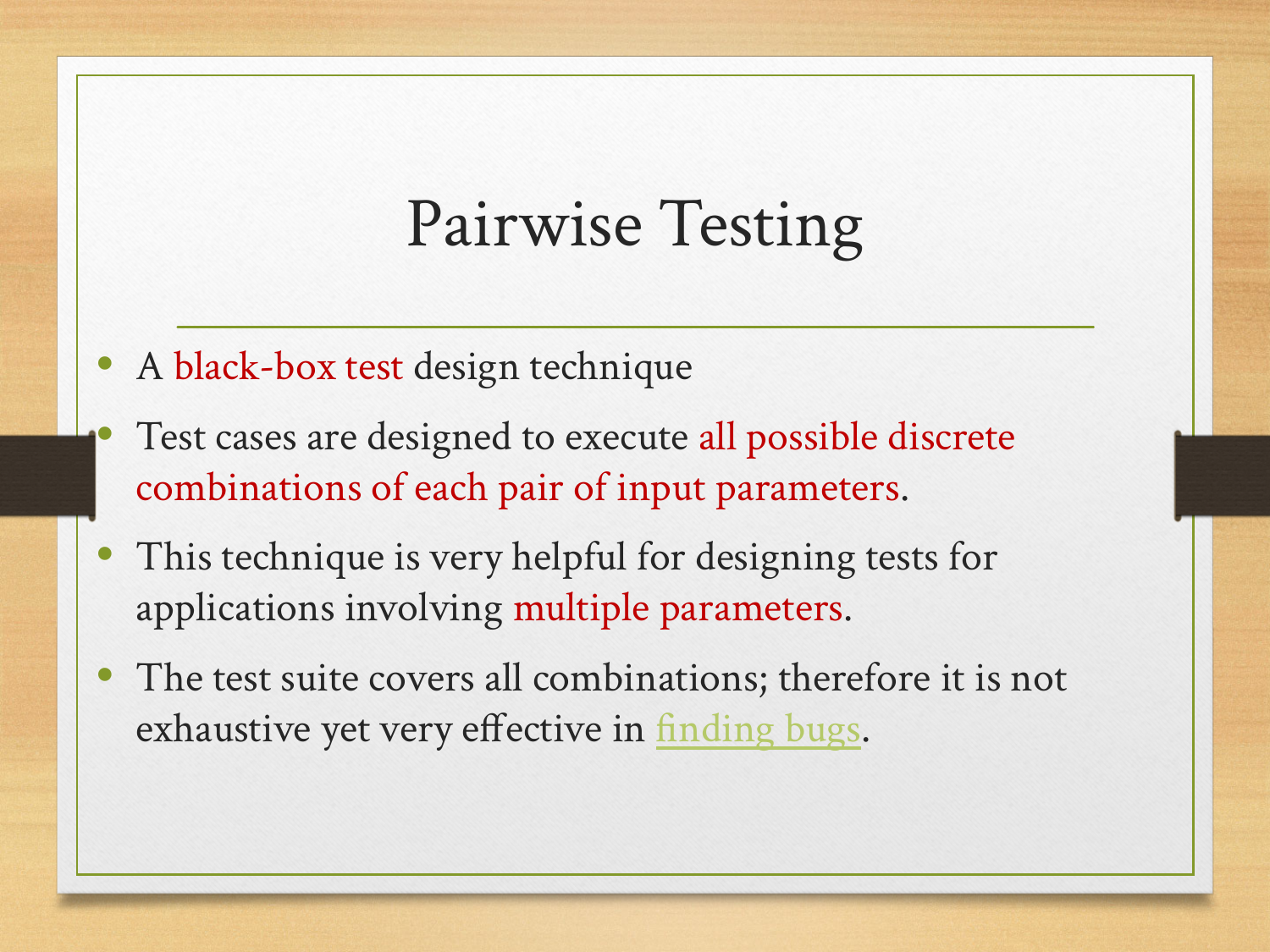

# Pairwise Testing
A black-box test design technique
Test cases are designed to execute all possible discrete combinations of each pair of input parameters.
This technique is very helpful for designing tests for applications involving multiple parameters.
The test suite covers all combinations; therefore it is not exhaustive yet very effective in finding bugs.